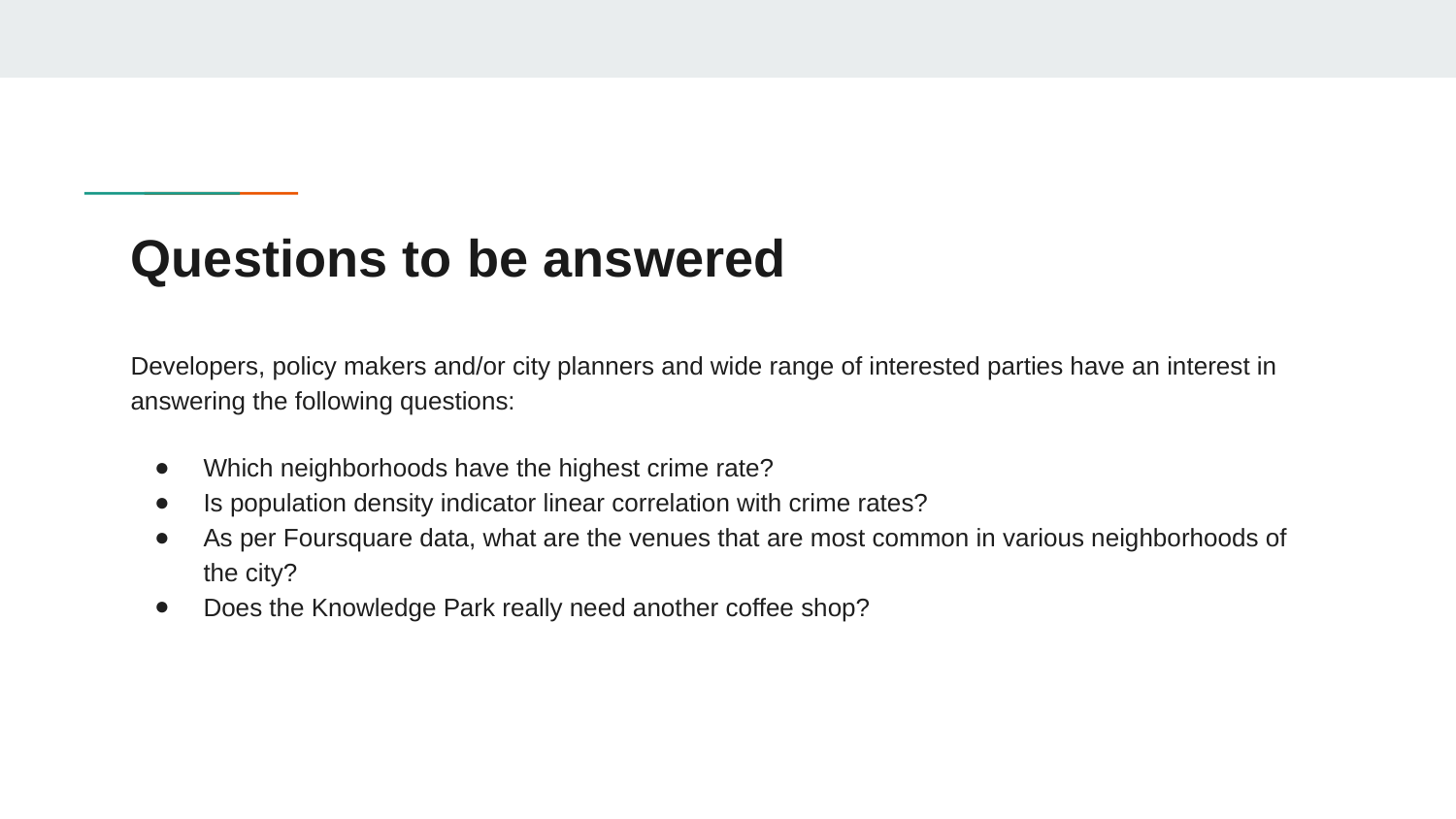

# Questions to be answered
Developers, policy makers and/or city planners and wide range of interested parties have an interest in answering the following questions:
Which neighborhoods have the highest crime rate?
Is population density indicator linear correlation with crime rates?
As per Foursquare data, what are the venues that are most common in various neighborhoods of the city?
Does the Knowledge Park really need another coffee shop?